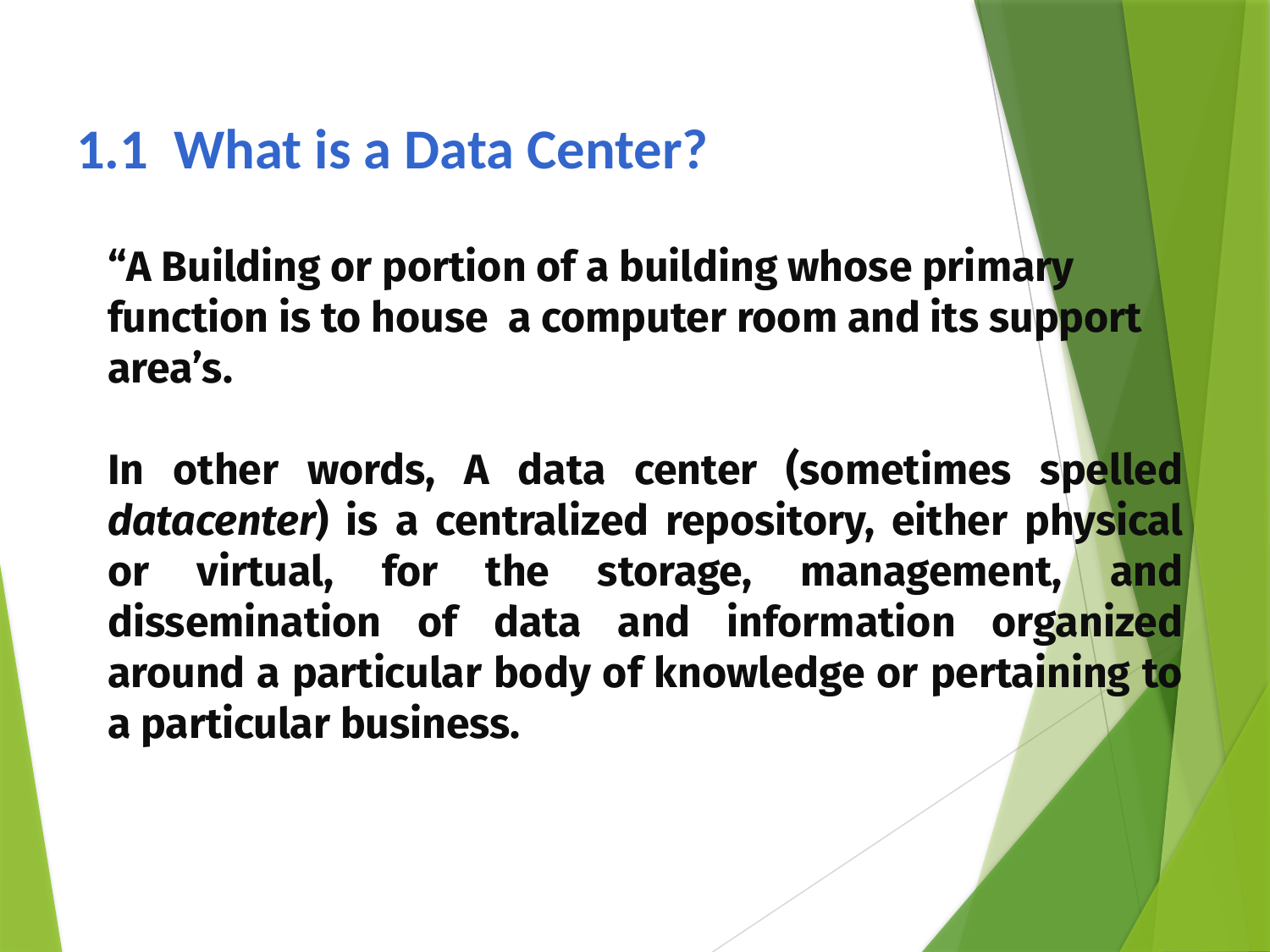

# 1.1  What is a Data Center?
“A Building or portion of a building whose primary function is to house  a computer room and its support area’s.

In other words, A data center (sometimes spelled datacenter) is a centralized repository, either physical or virtual, for the storage, management, and dissemination of data and information organized around a particular body of knowledge or pertaining to a particular business.